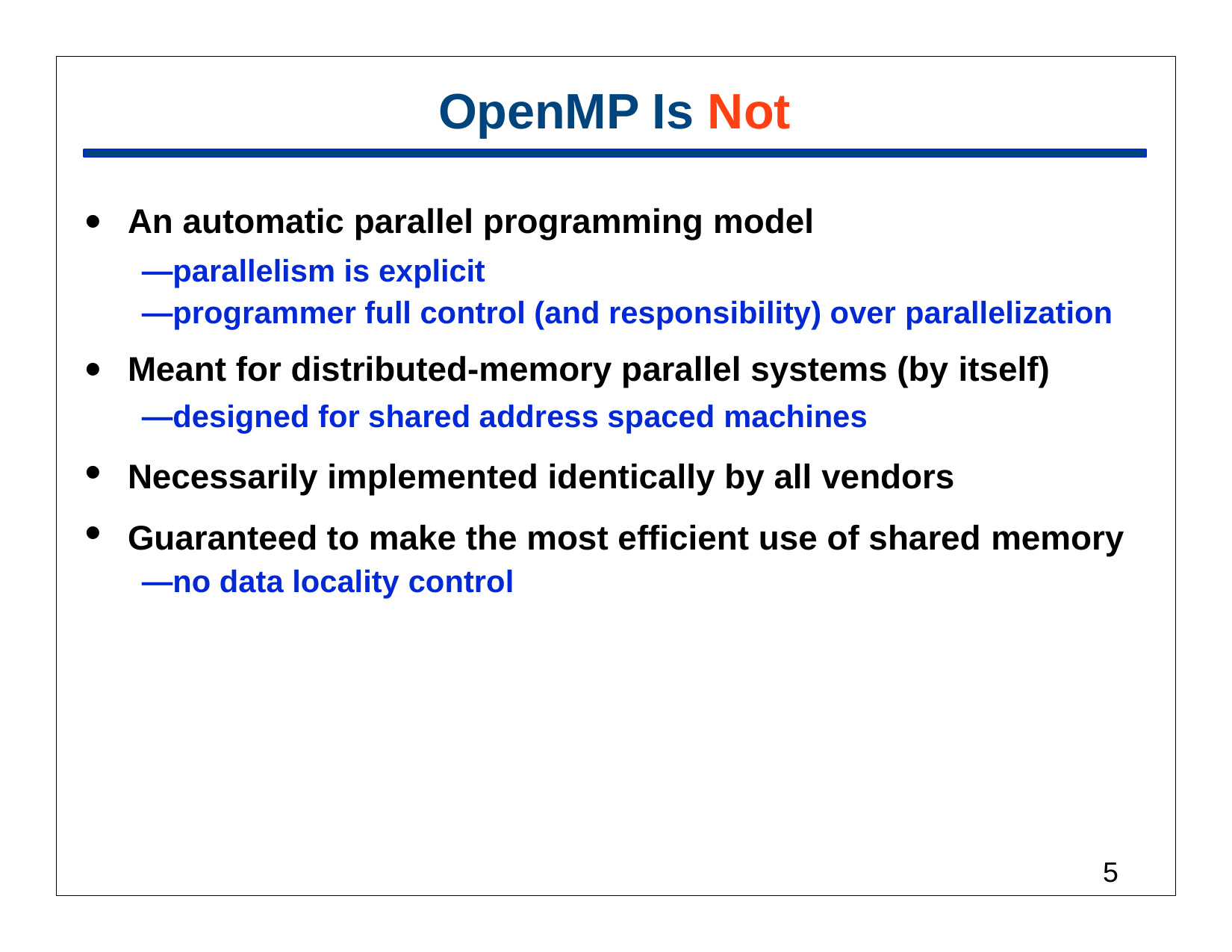

# OpenMP Is Not
•
An automatic parallel programming model
—parallelism is explicit
—programmer full control (and responsibility) over parallelization
Meant for distributed-memory parallel systems (by itself)
—designed for shared address spaced machines
Necessarily implemented identically by all vendors  Guaranteed to make the most efficient use of shared memory
—no data locality control
•
•
•
5